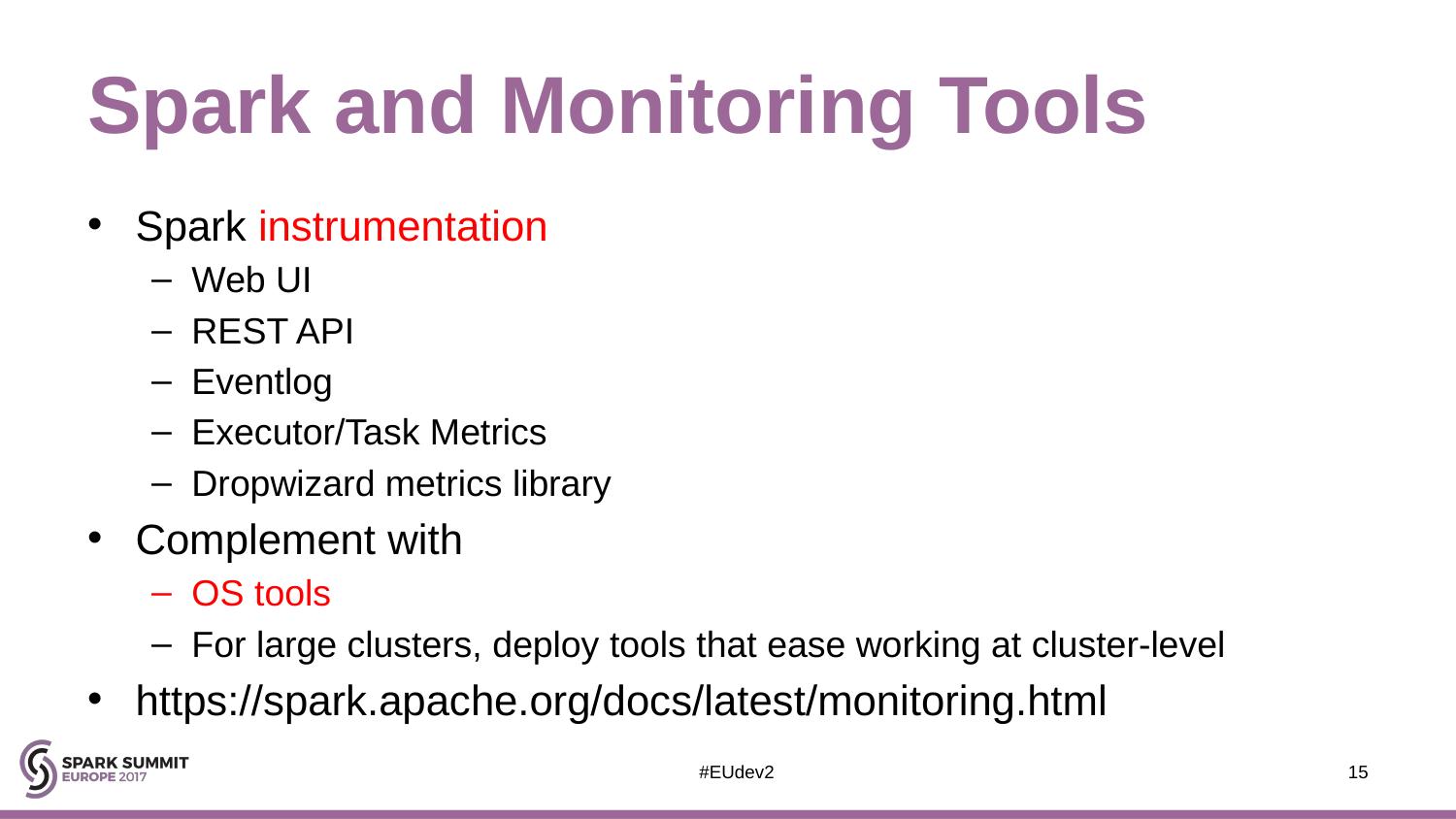

# Spark and Monitoring Tools
Spark instrumentation
Web UI
REST API
Eventlog
Executor/Task Metrics
Dropwizard metrics library
Complement with
OS tools
For large clusters, deploy tools that ease working at cluster-level
https://spark.apache.org/docs/latest/monitoring.html

#EUdev2
15